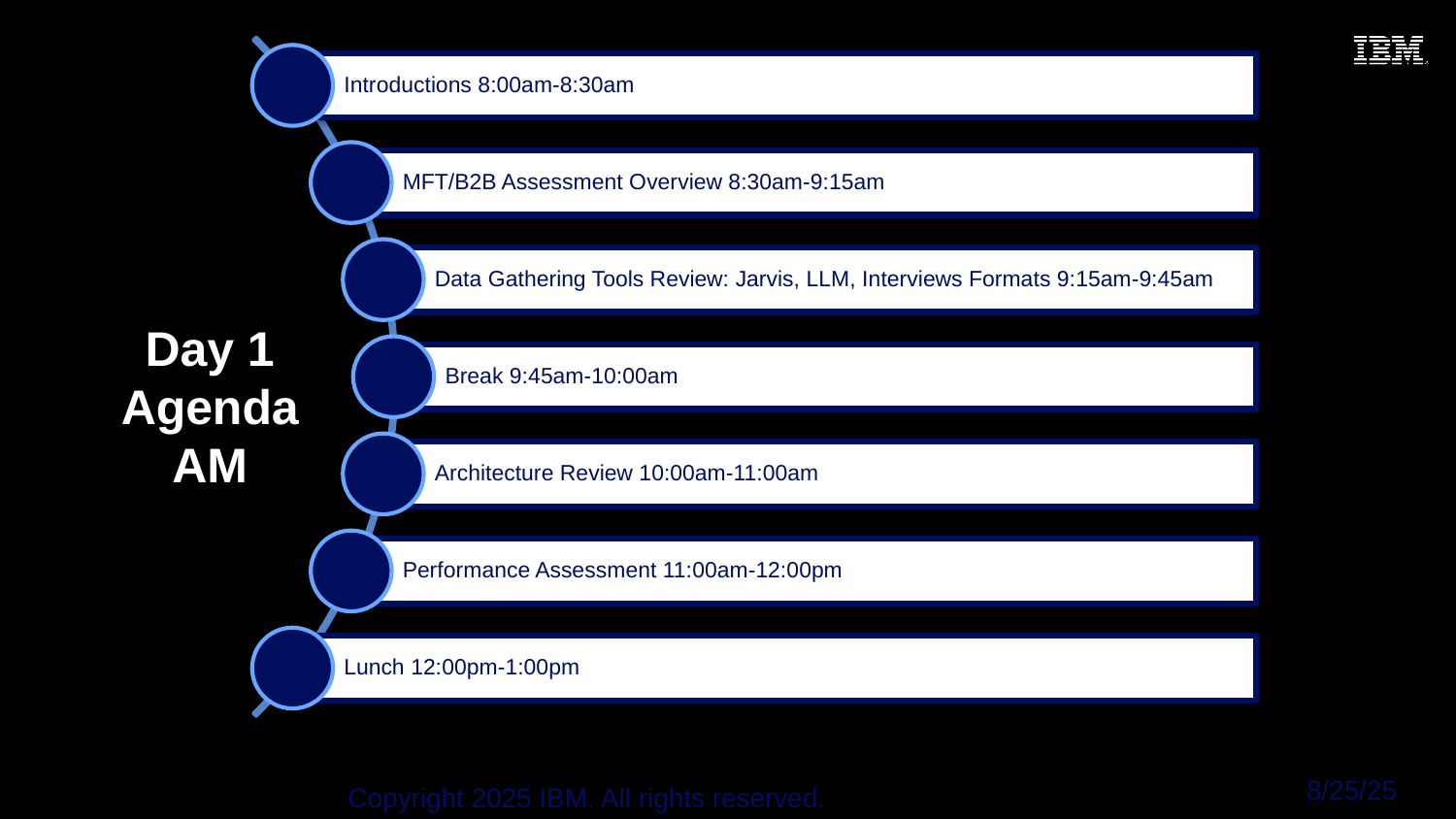

Introductions 8:00am-8:30am
MFT/B2B Assessment Overview 8:30am-9:15am
Data Gathering Tools Review: Jarvis, LLM, Interviews Formats 9:15am-9:45am
Break 9:45am-10:00am
Architecture Review 10:00am-11:00am
Performance Assessment 11:00am-12:00pm
Lunch 12:00pm-1:00pm
Day 1 Agenda
AM
8/25/25
27
Copyright 2025 IBM. All rights reserved.